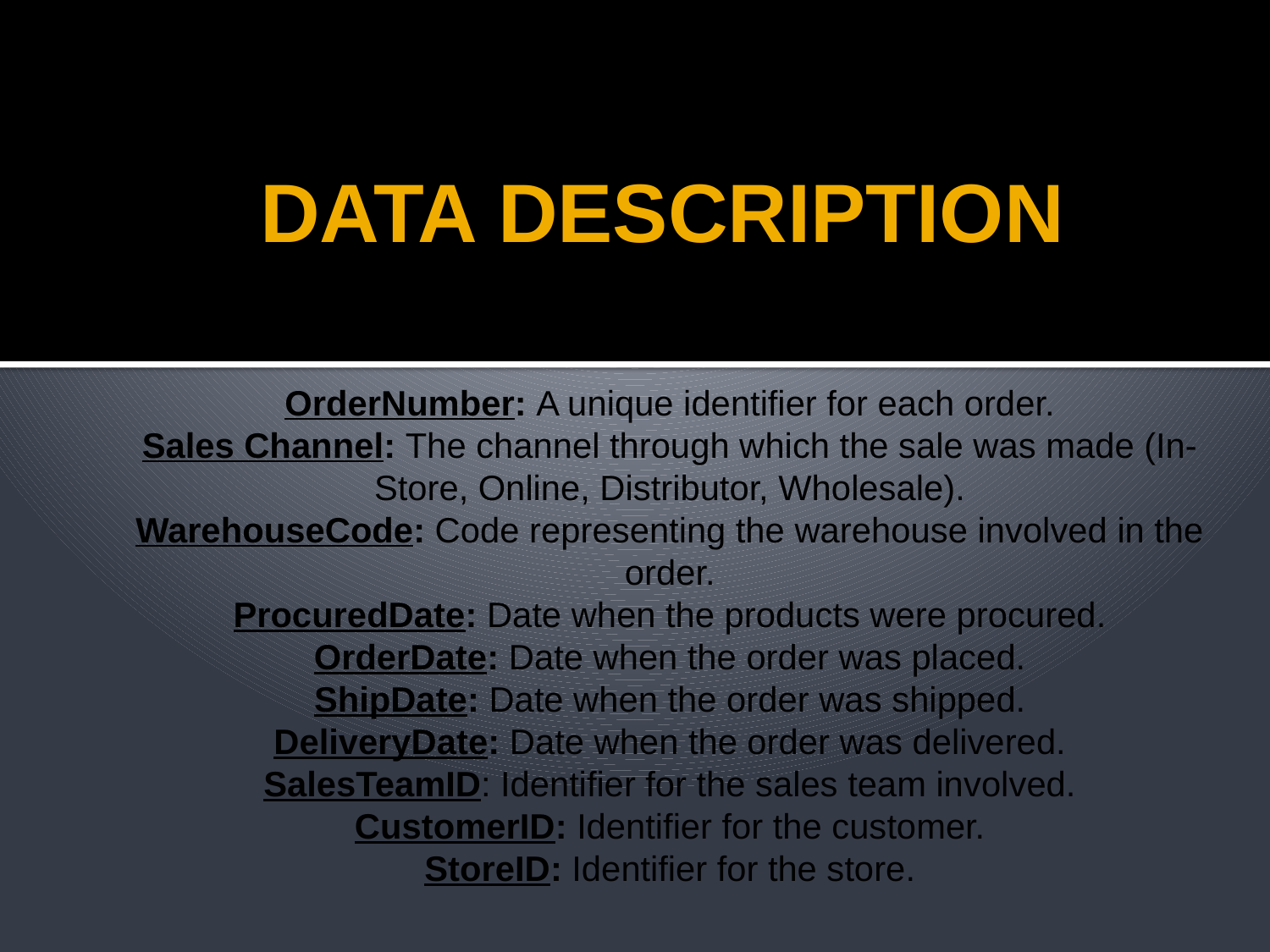

# DATA DESCRIPTION
OrderNumber: A unique identifier for each order.
Sales Channel: The channel through which the sale was made (In-Store, Online, Distributor, Wholesale).
WarehouseCode: Code representing the warehouse involved in the order.
ProcuredDate: Date when the products were procured.
OrderDate: Date when the order was placed.
ShipDate: Date when the order was shipped.
DeliveryDate: Date when the order was delivered.
SalesTeamID: Identifier for the sales team involved.
CustomerID: Identifier for the customer.
StoreID: Identifier for the store.